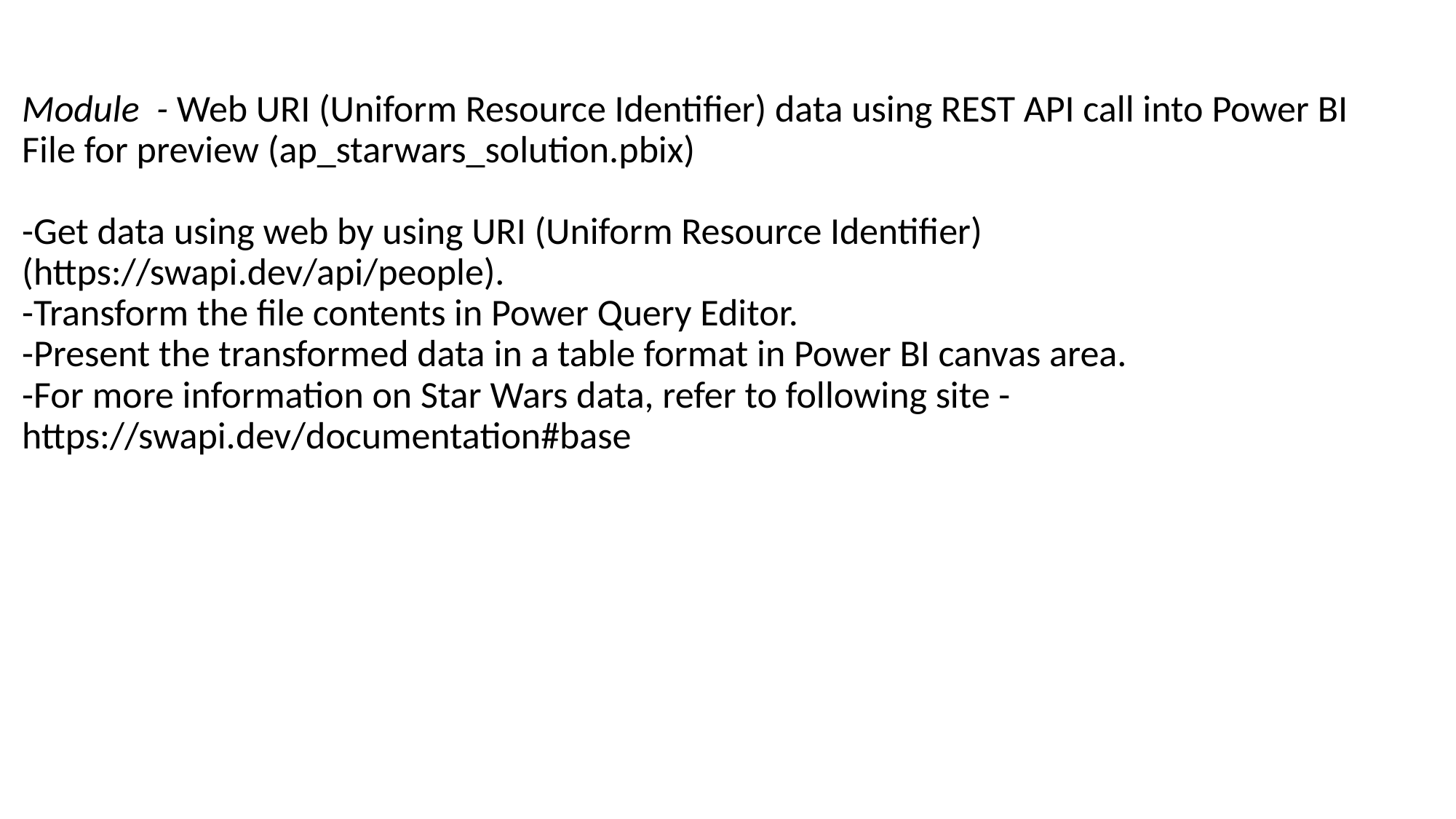

# Module  - Web URI (Uniform Resource Identifier) data using REST API call into Power BI File for preview (ap_starwars_solution.pbix) -Get data using web by using URI (Uniform Resource Identifier) (https://swapi.dev/api/people). -Transform the file contents in Power Query Editor. -Present the transformed data in a table format in Power BI canvas area. -For more information on Star Wars data, refer to following site - https://swapi.dev/documentation#base